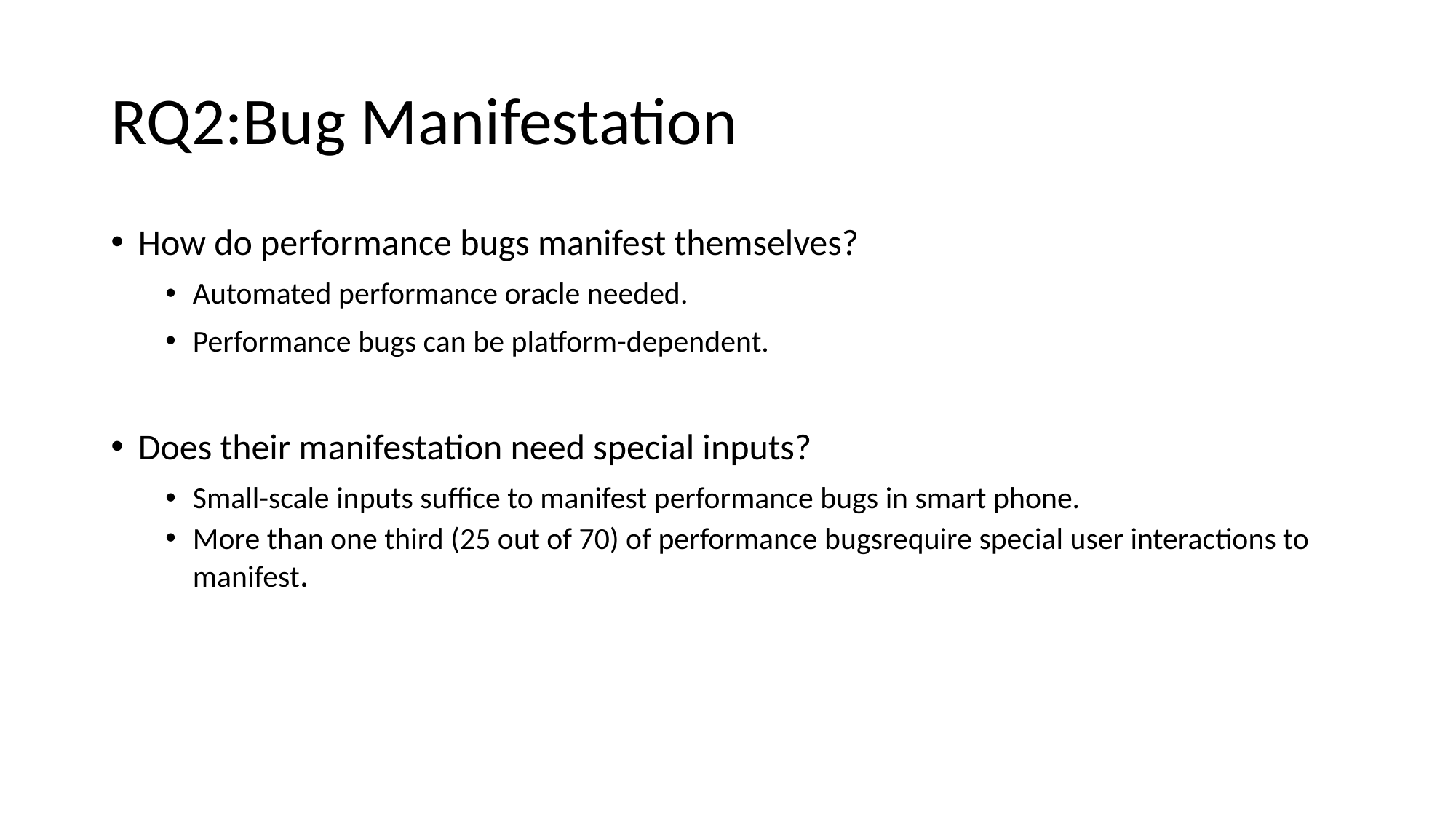

# RQ2:Bug Manifestation
How do performance bugs manifest themselves?
Automated performance oracle needed.
Performance bugs can be platform-dependent.

Does their manifestation need special inputs?
Small-scale inputs suffice to manifest performance bugs in smart phone.
More than one third (25 out of 70) of performance bugsrequire special user interactions to manifest.